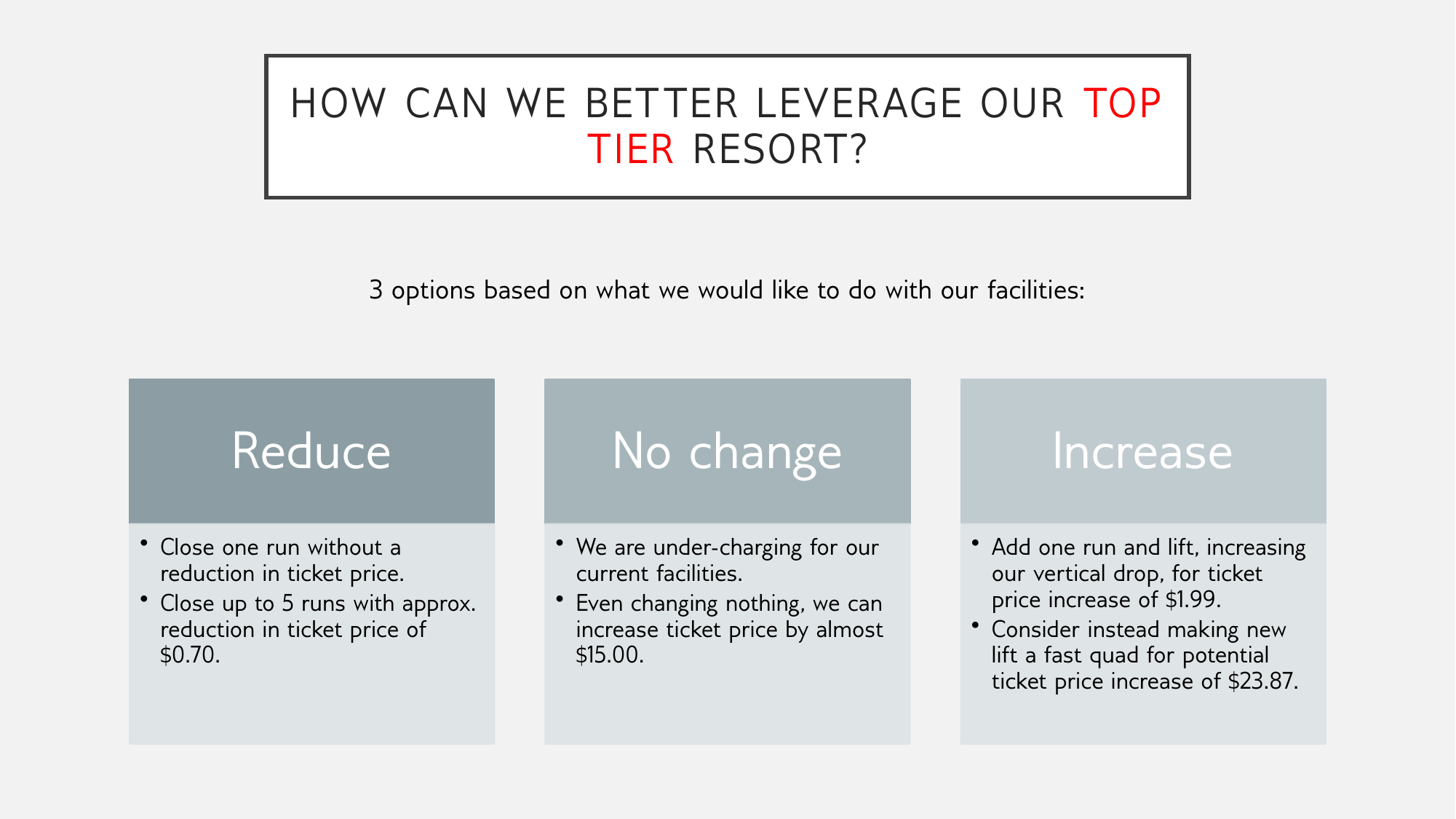

# How can we better leverage our top tier resort?
3 options based on what we would like to do with our facilities:
Reduce
Close one run without a reduction in ticket price.
Close up to 5 runs with approx. reduction in ticket price of $0.70.
No change
We are under-charging for our current facilities.
Even changing nothing, we can increase ticket price by almost $15.00.
Increase
Add one run and lift, increasing our vertical drop, for ticket price increase of $1.99.
Consider instead making new lift a fast quad for potential ticket price increase of $23.87.